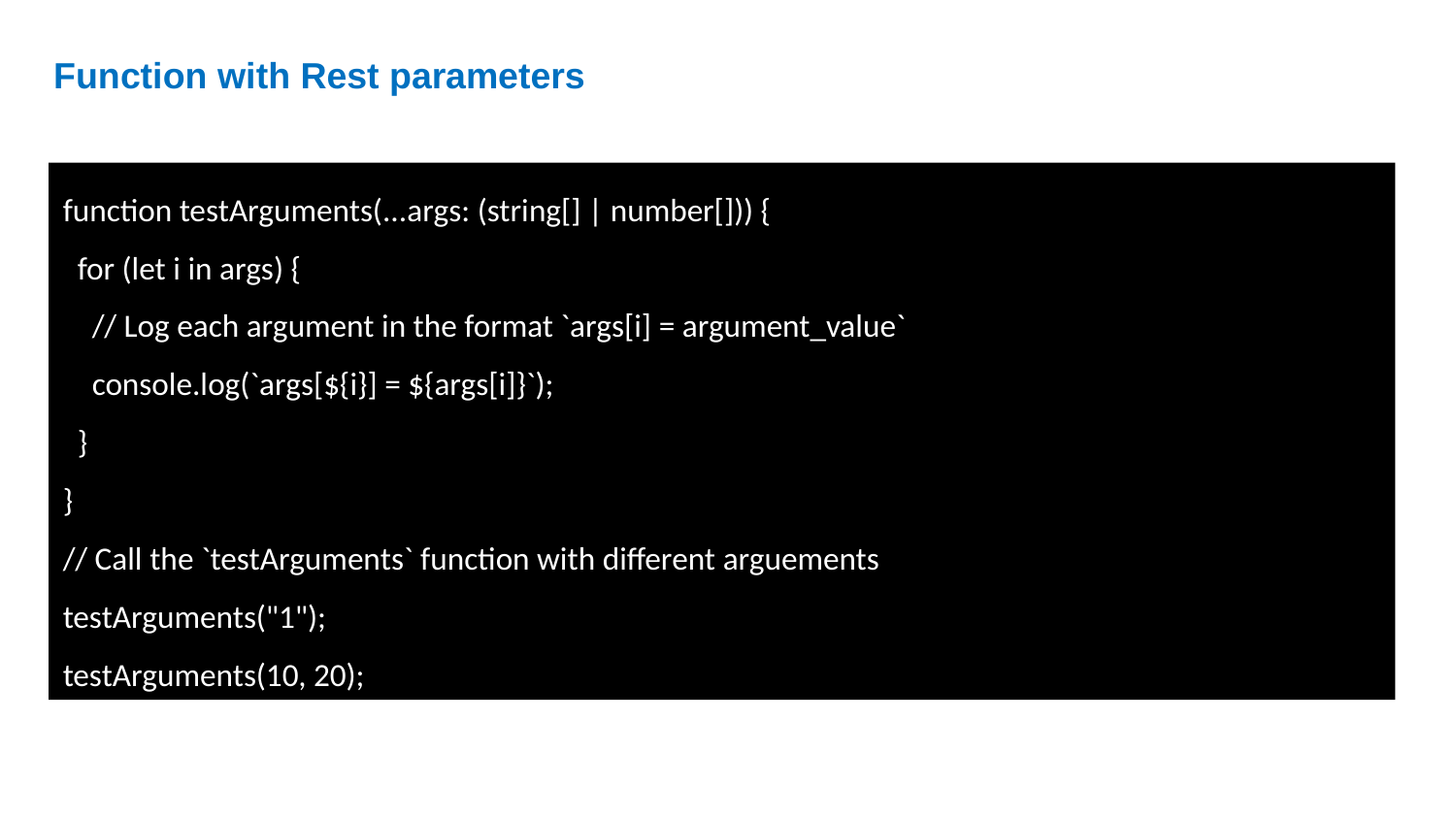

Basic Type
Function with Rest parameters
function testArguments(...args: (string[] | number[])) {
  for (let i in args) {
    // Log each argument in the format `args[i] = argument_value`
    console.log(`args[${i}] = ${args[i]}`);
  }
}
// Call the `testArguments` function with different arguements
testArguments("1");
testArguments(10, 20);